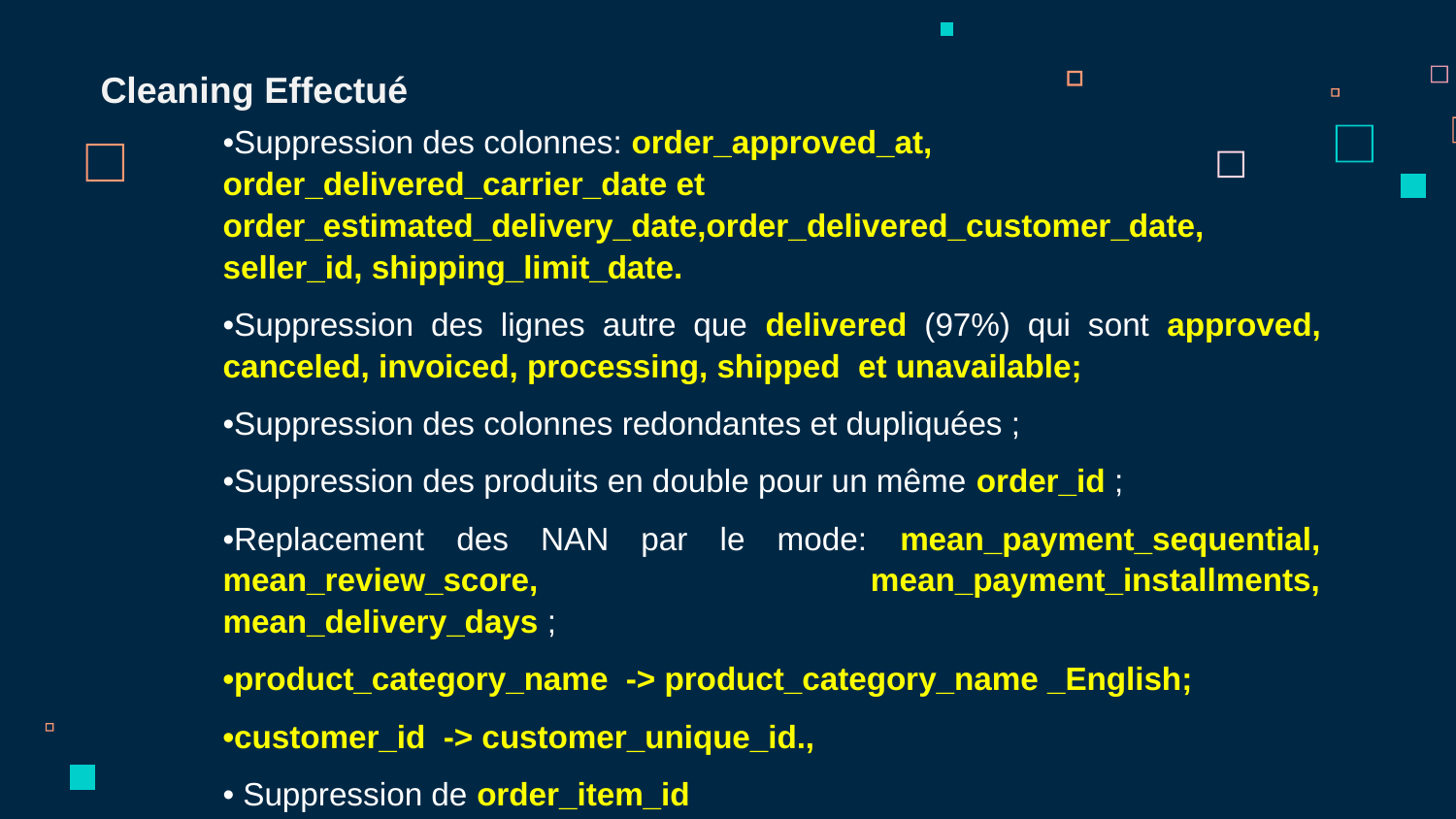

Cleaning Effectué
•Suppression des colonnes: order_approved_at, order_delivered_carrier_date et order_estimated_delivery_date,order_delivered_customer_date, seller_id, shipping_limit_date.
•Suppression des lignes autre que delivered (97%) qui sont approved, canceled, invoiced, processing, shipped  et unavailable;
•Suppression des colonnes redondantes et dupliquées ;
•Suppression des produits en double pour un même order_id ;
•Replacement des NAN par le mode: mean_payment_sequential, mean_review_score, mean_payment_installments, mean_delivery_days ;
•product_category_name  -> product_category_name _English;
•customer_id  -> customer_unique_id.,
• Suppression de order_item_id